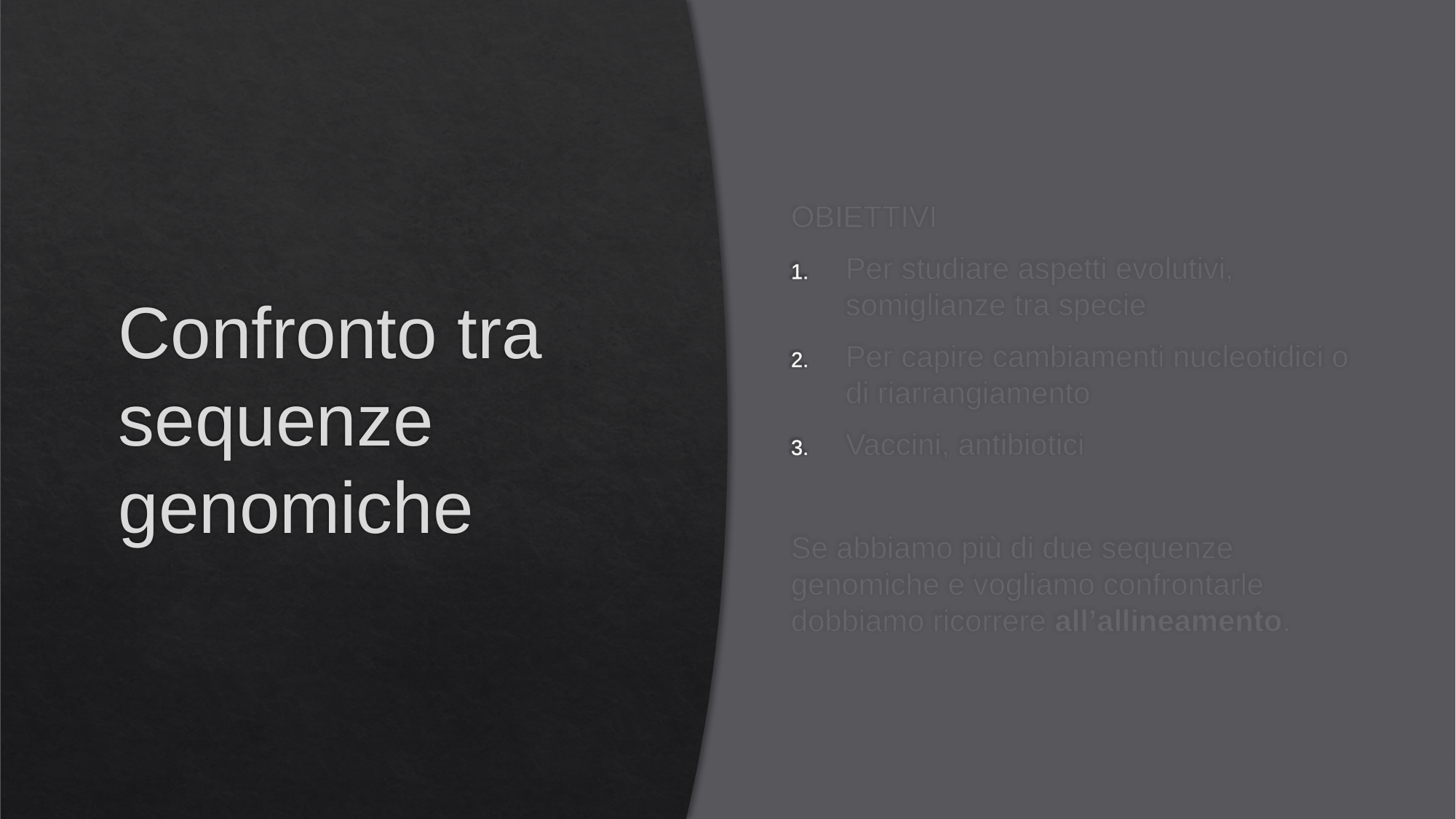

# Confronto tra sequenze genomiche
OBIETTIVI
Per studiare aspetti evolutivi, somiglianze tra specie
Per capire cambiamenti nucleotidici o di riarrangiamento
Vaccini, antibiotici

Se abbiamo più di due sequenze genomiche e vogliamo confrontarle dobbiamo ricorrere all’allineamento.